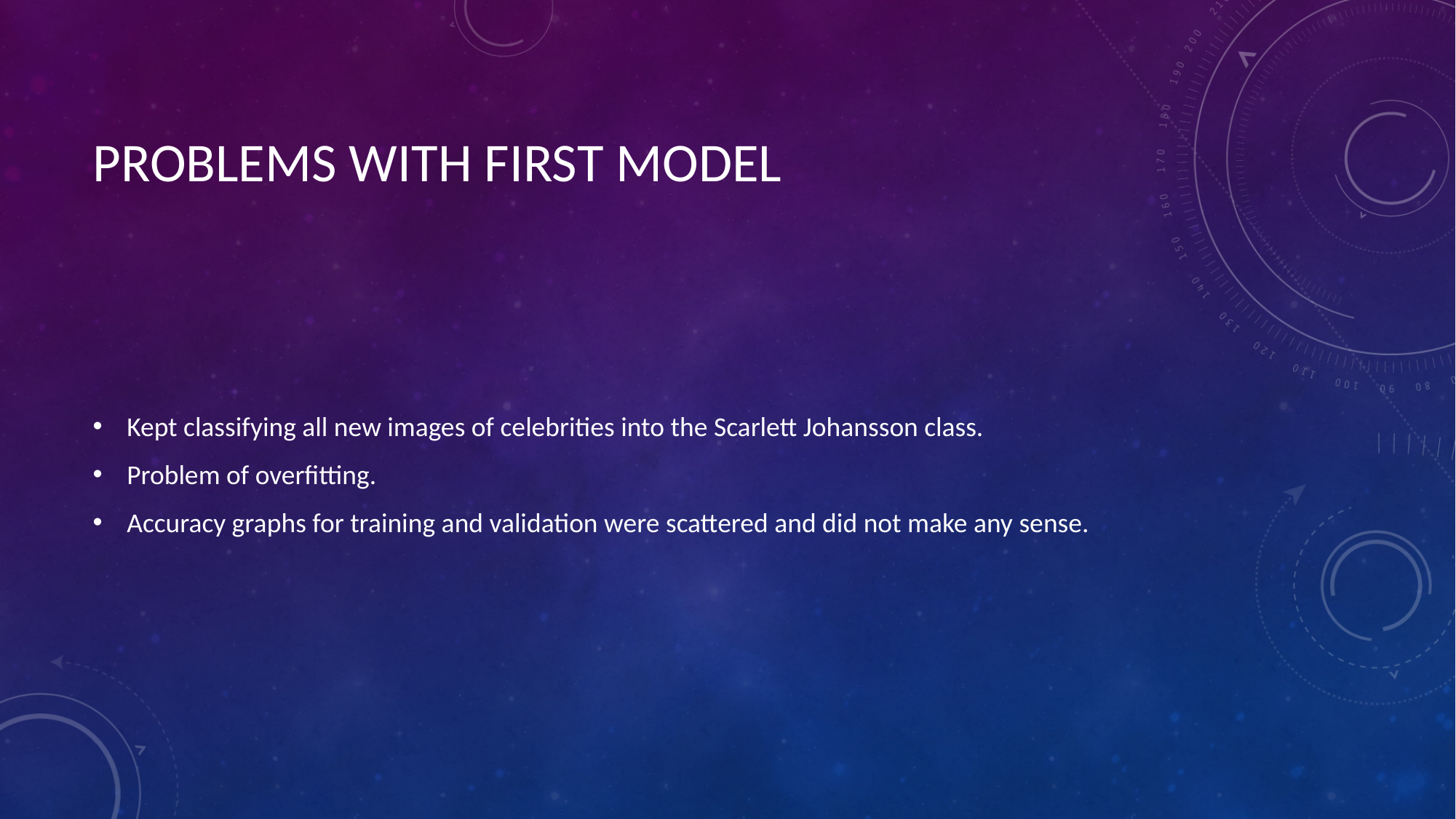

# Problems with first model
Kept classifying all new images of celebrities into the Scarlett Johansson class.
Problem of overfitting.
Accuracy graphs for training and validation were scattered and did not make any sense.